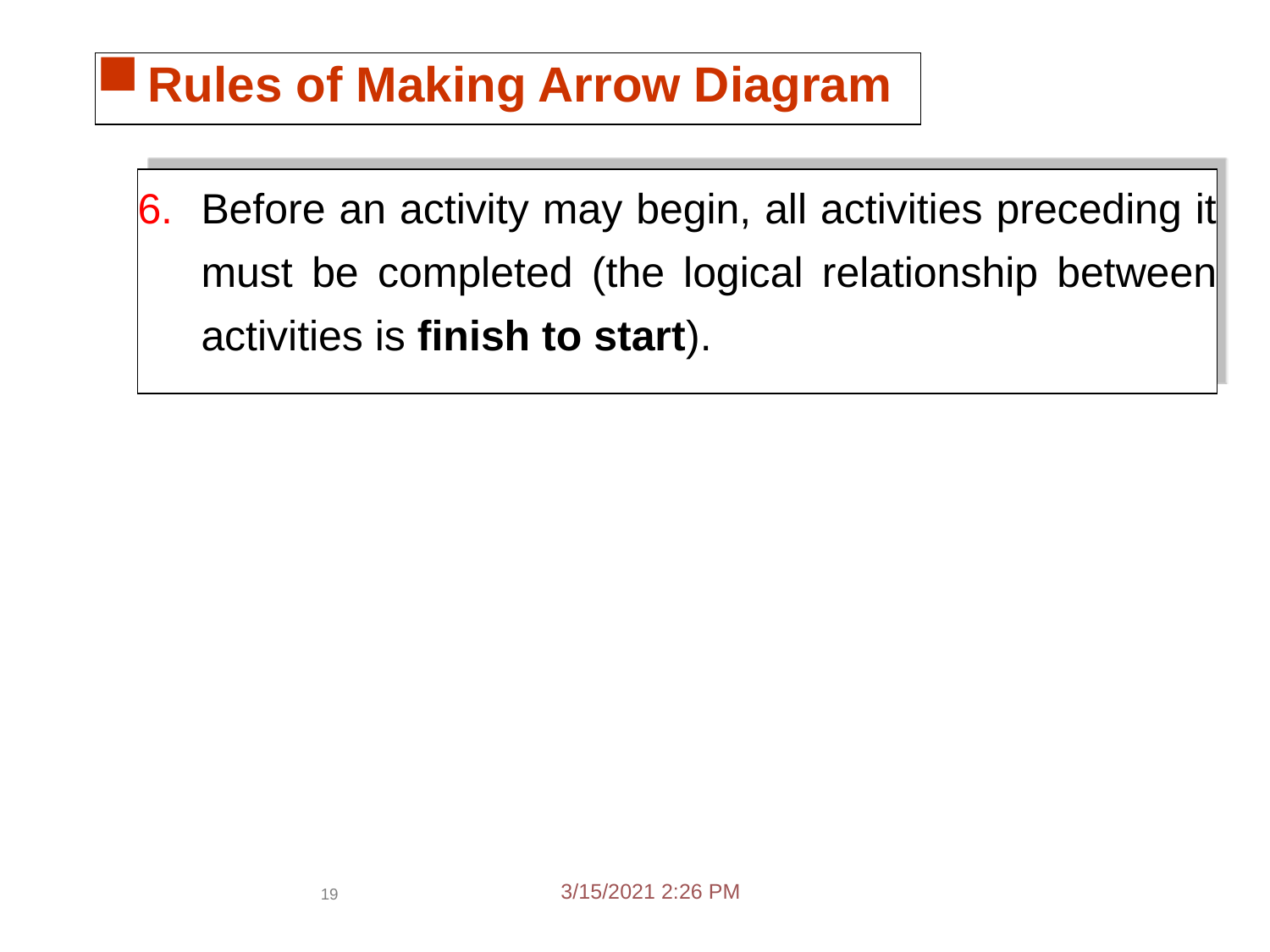

Rules of Making Arrow Diagram
Before an activity may begin, all activities preceding it must be completed (the logical relationship between activities is finish to start).

3/15/2021 2:26 PM
19